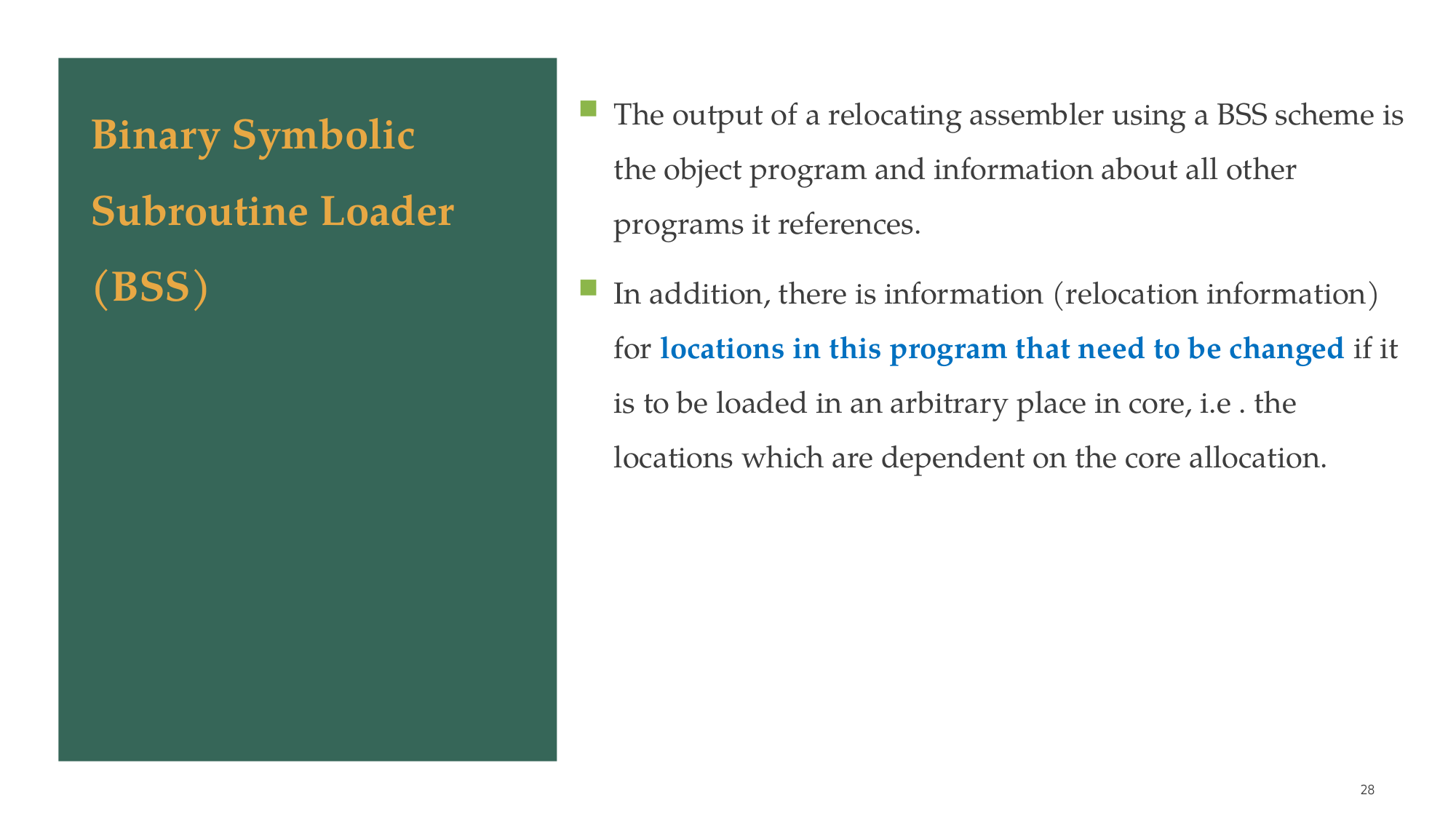

The output of a relocating assembler using a BSS scheme is the object program and information about all other programs it references.
In addition, there is information (relocation information) for locations in this program that need to be changed if it is to be loaded in an arbitrary place in core, i.e . the locations which are dependent on the core allocation.
Binary Symbolic Subroutine Loader (BSS)
28